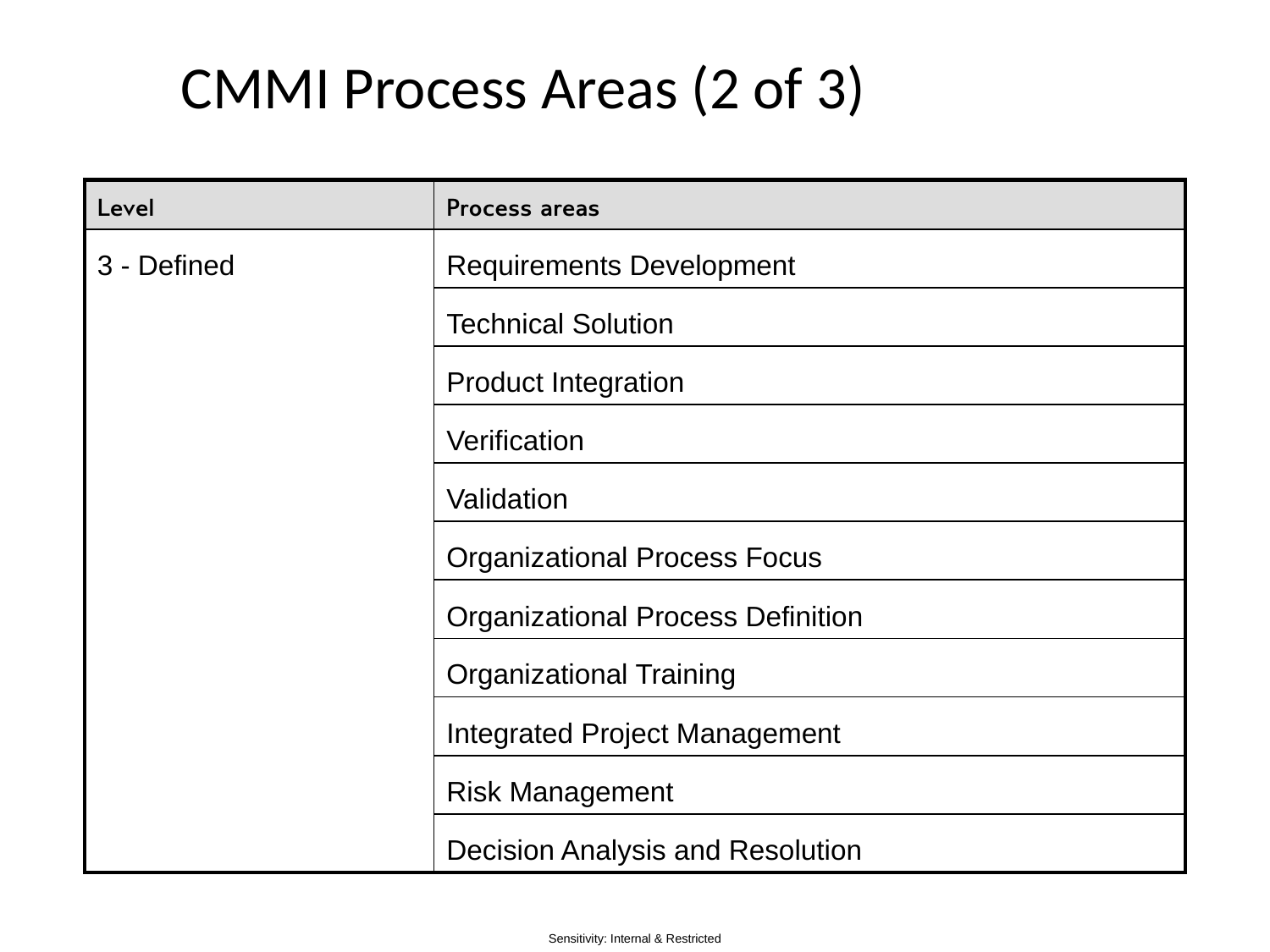

# CMMI Process Areas (2 of 3)
| Level | Process areas |
| --- | --- |
| 3 - Defined | Requirements Development |
|  | Technical Solution |
|  | Product Integration |
|  | Verification |
|  | Validation |
|  | Organizational Process Focus |
|  | Organizational Process Definition |
|  | Organizational Training |
|  | Integrated Project Management |
|  | Risk Management |
|  | Decision Analysis and Resolution |